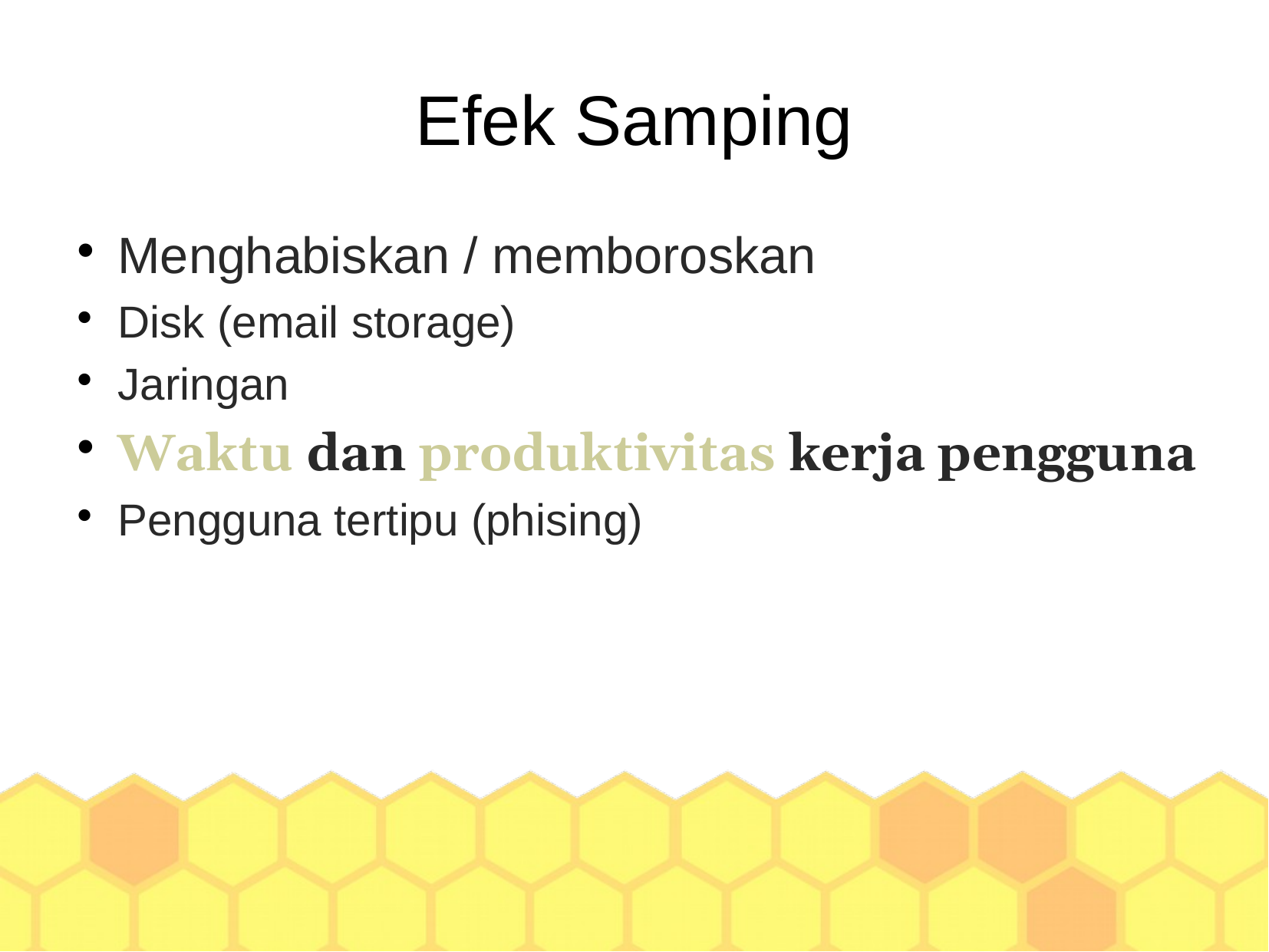

Efek Samping
Menghabiskan / memboroskan
Disk (email storage)
Jaringan
Waktu dan produktivitas kerja pengguna
Pengguna tertipu (phising)